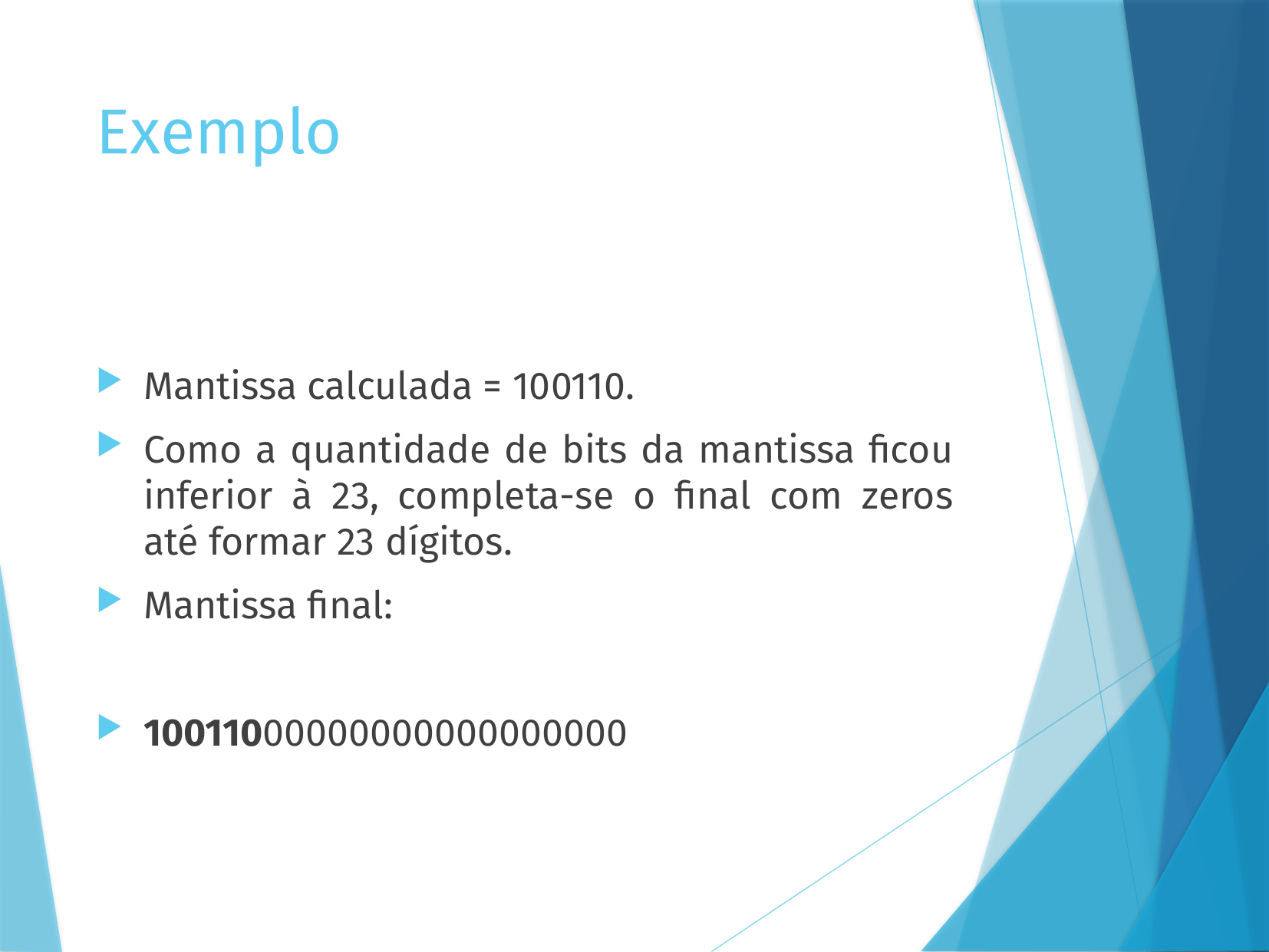

# Exemplo

Mantissa calculada = 100110.
Como a quantidade de bits da mantissa ficou inferior à 23, completa-se o final com zeros até formar 23 dígitos.
Mantissa final:

10011000000000000000000